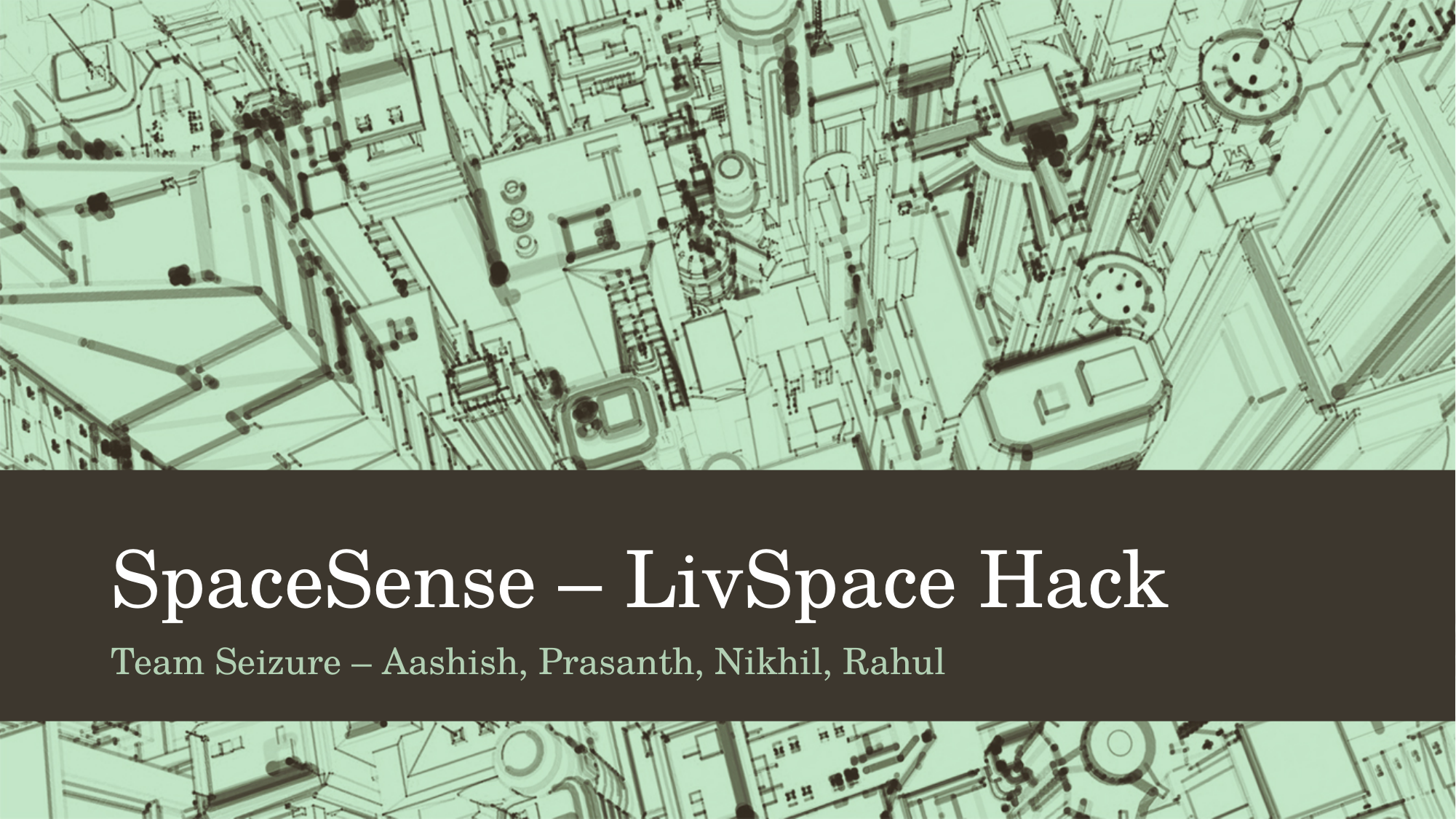

# SpaceSense – LivSpace Hack
Team Seizure – Aashish, Prasanth, Nikhil, Rahul